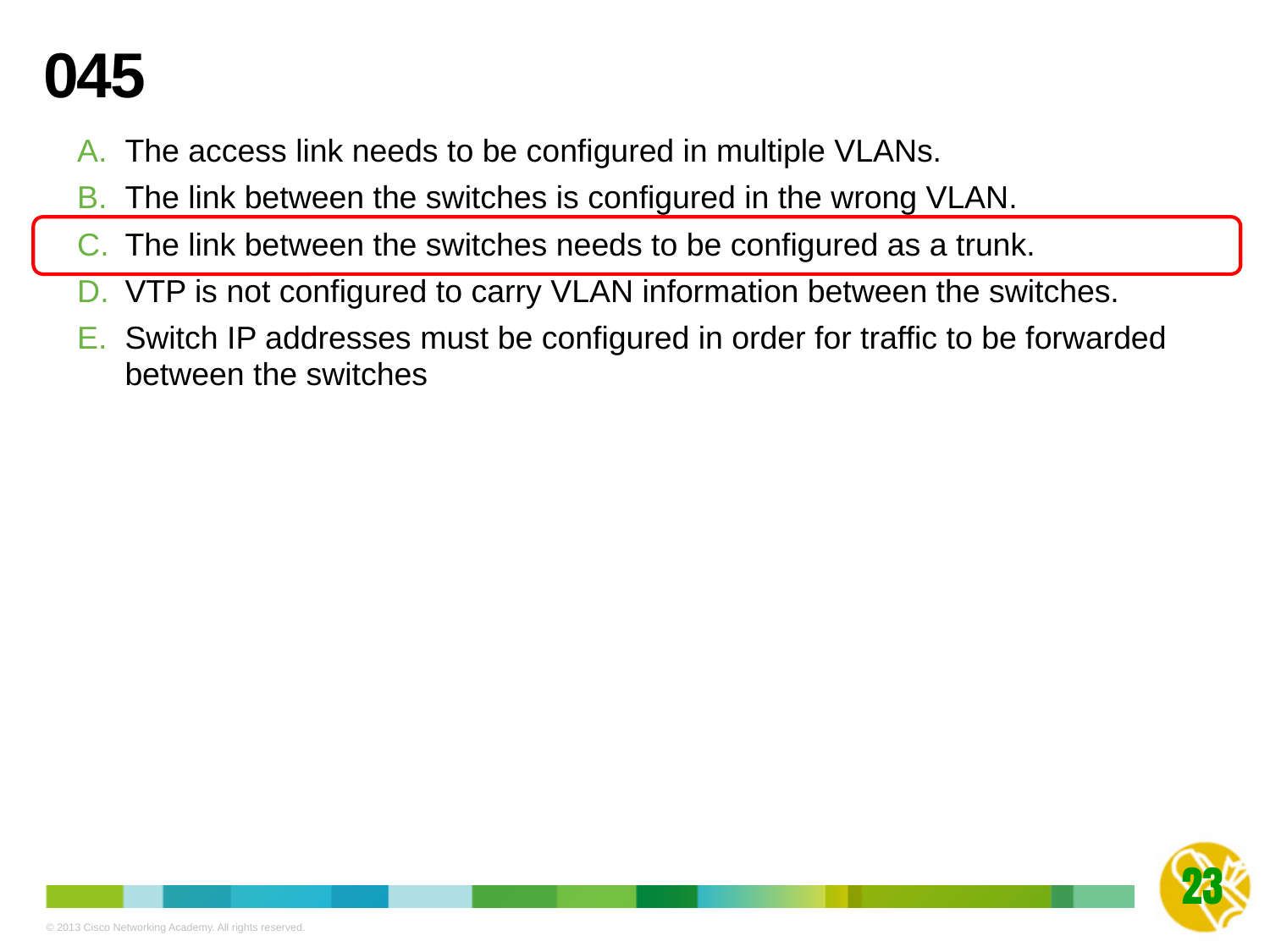

# 045
The access link needs to be configured in multiple VLANs.
The link between the switches is configured in the wrong VLAN.
The link between the switches needs to be configured as a trunk.
VTP is not configured to carry VLAN information between the switches.
Switch IP addresses must be configured in order for traffic to be forwarded between the switches